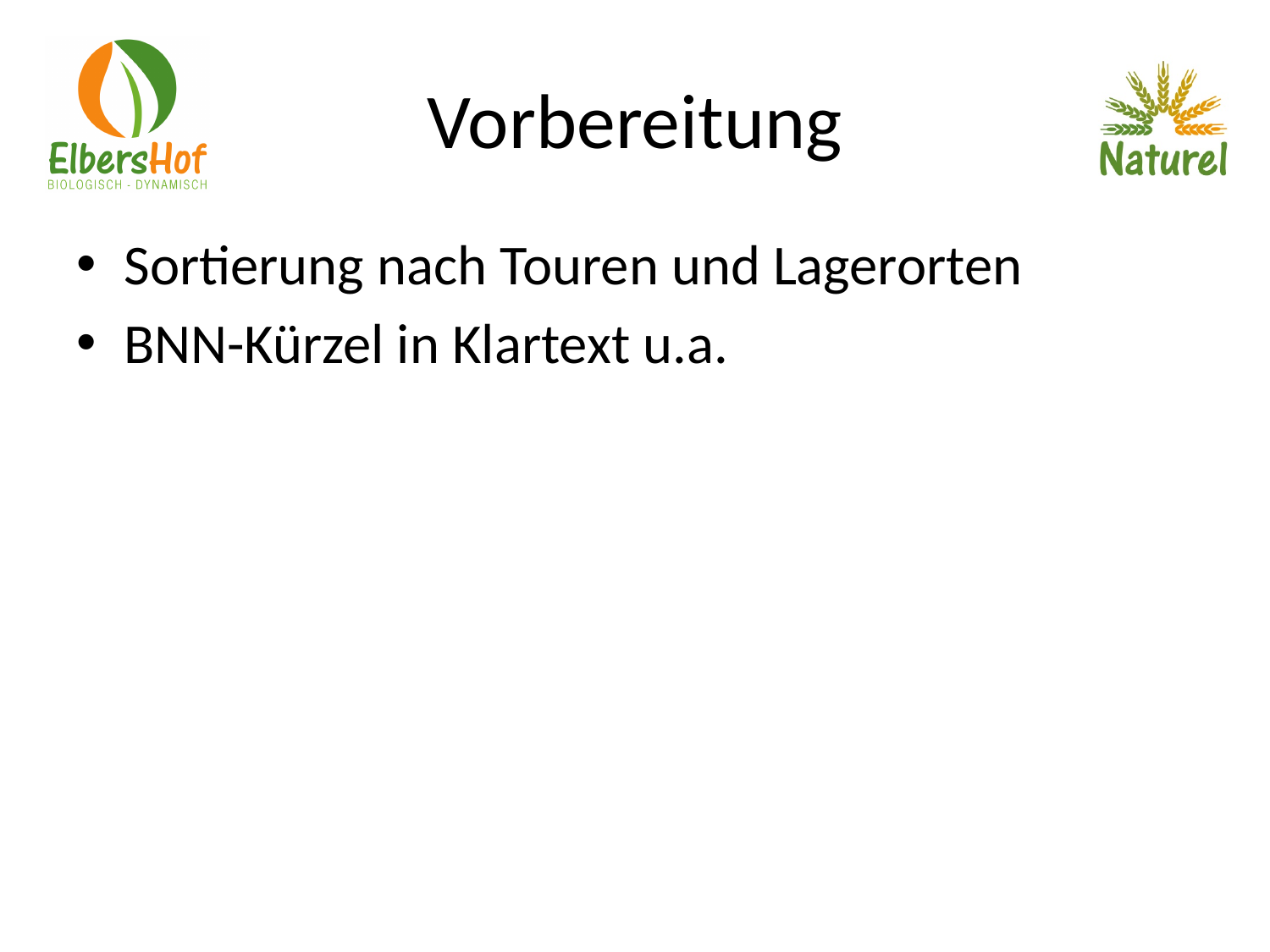

# Vorbereitung
Sortierung nach Touren und Lagerorten
BNN-Kürzel in Klartext u.a.